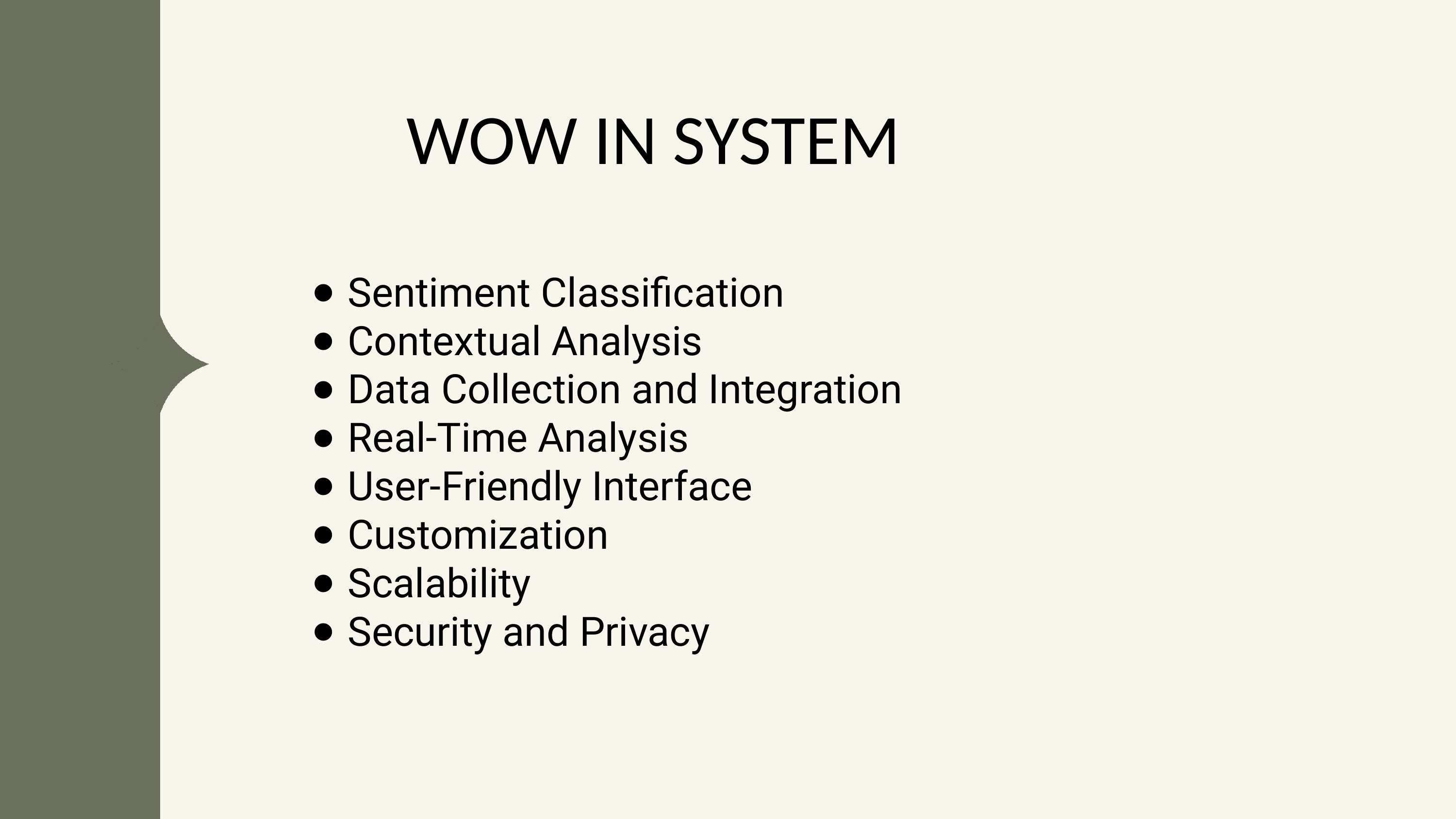

WOW IN SYSTEM
Sentiment Classification
Contextual Analysis
Data Collection and Integration
Real-Time Analysis
User-Friendly Interface
Customization
Scalability
Security and Privacy